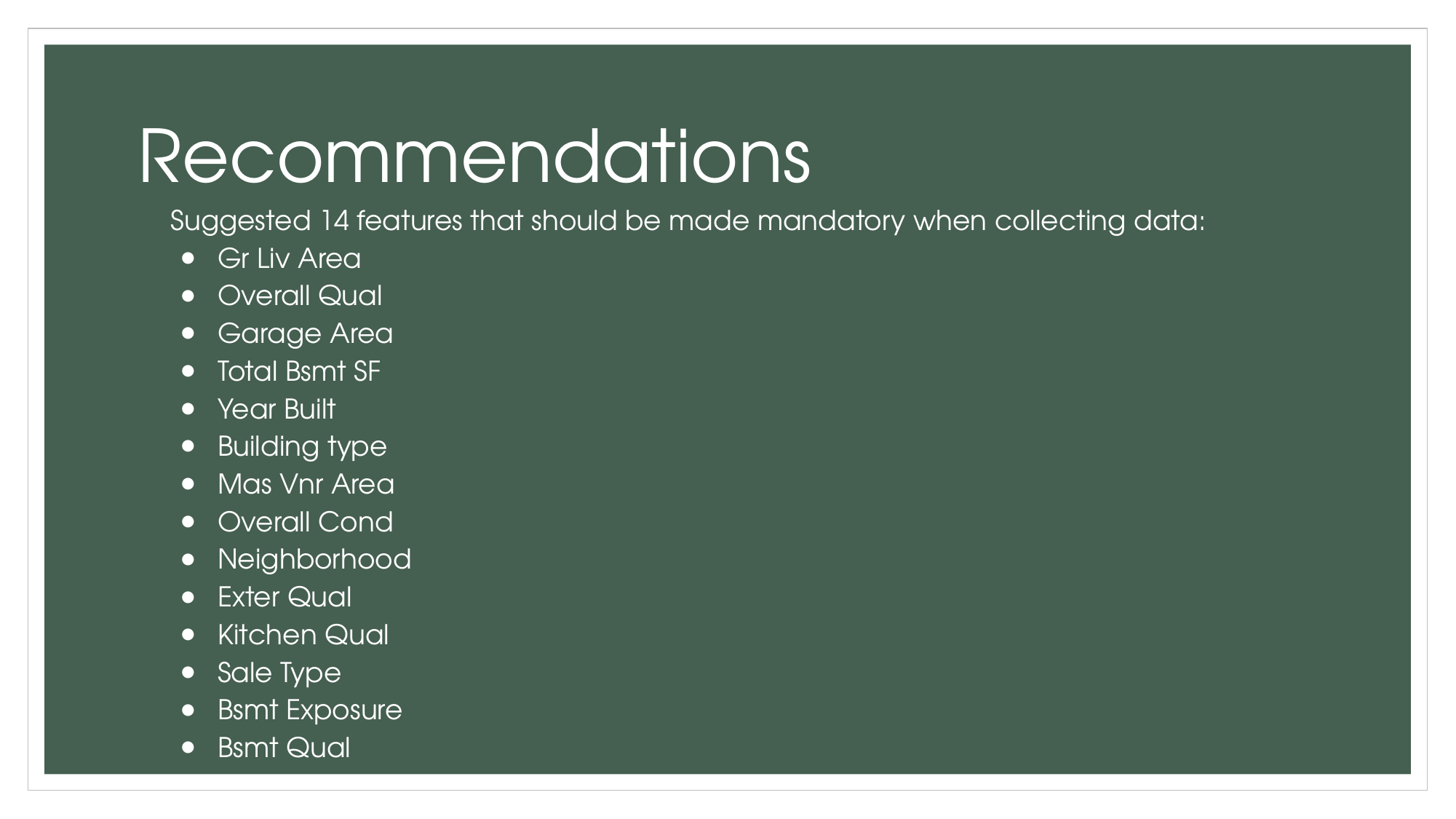

# Recommendations
 Suggested 14 features that should be made mandatory when collecting data:
Gr Liv Area
Overall Qual
Garage Area
Total Bsmt SF
Year Built
Building type
Mas Vnr Area
Overall Cond
Neighborhood
Exter Qual
Kitchen Qual
Sale Type
Bsmt Exposure
Bsmt Qual